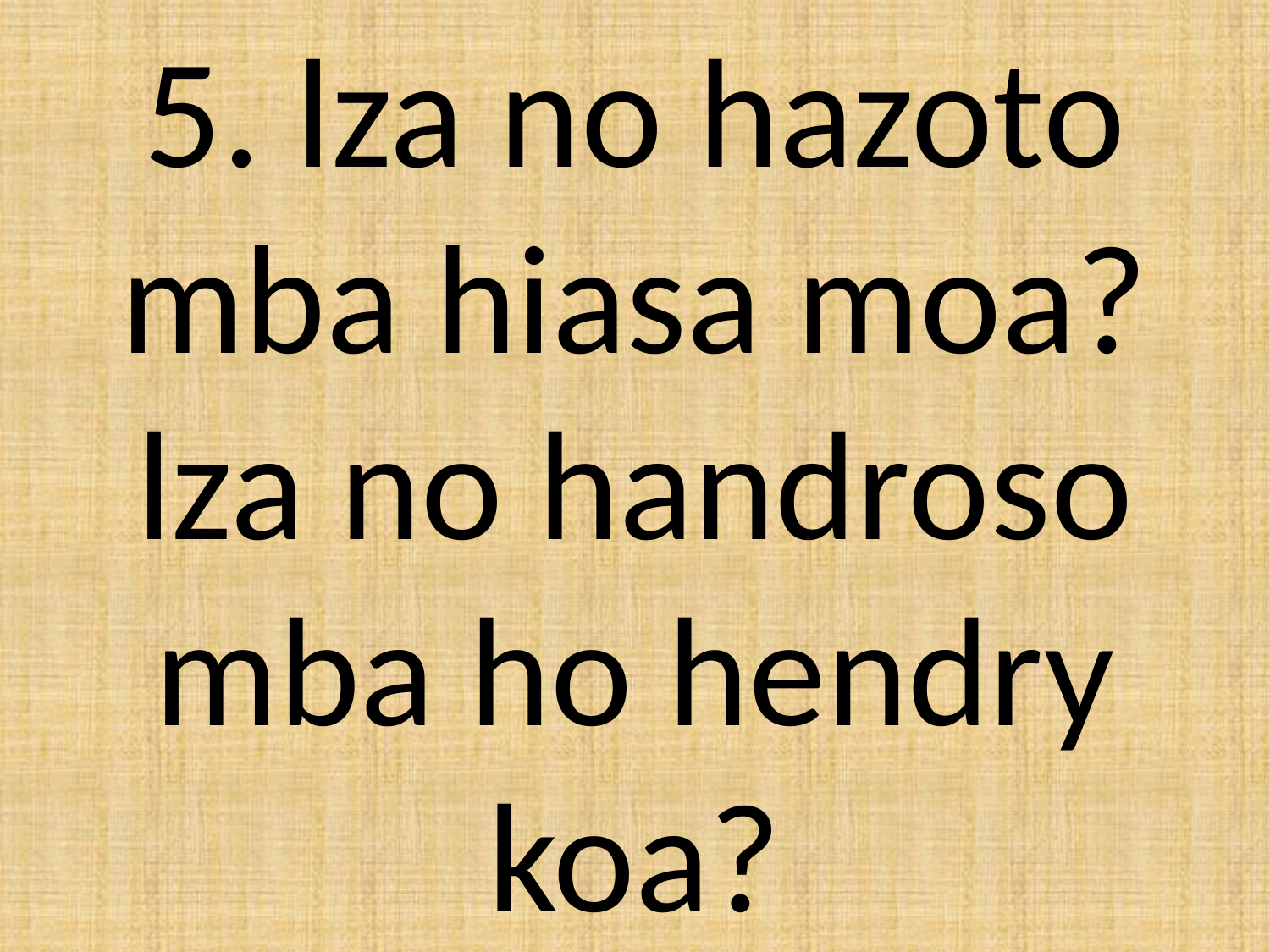

5. lza no hazoto mba hiasa moa?
lza no handroso mba ho hendry koa?